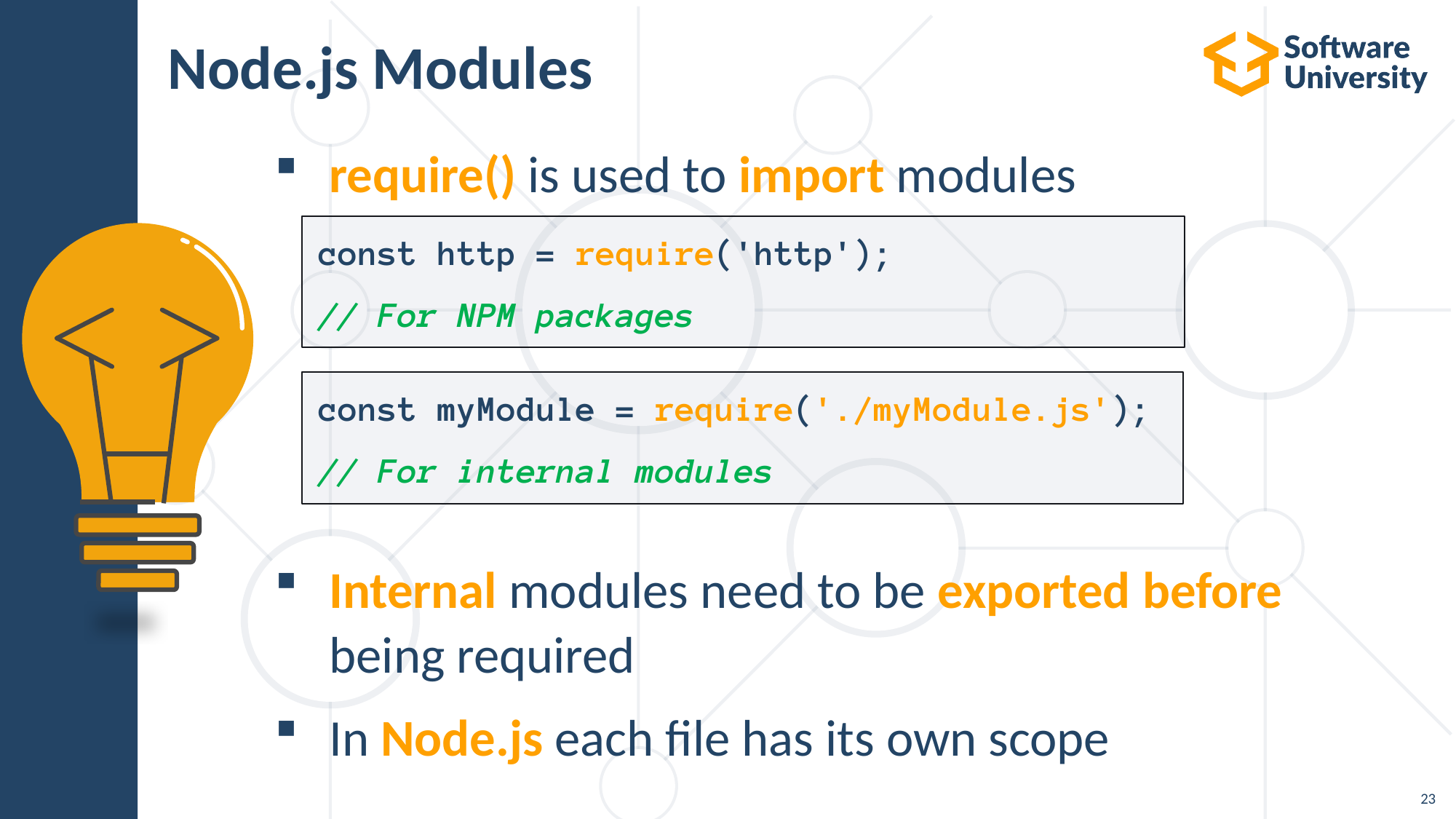

# Node.js Modules
require() is used to import modules

Internal modules need to be exported before
being required
In Node.js each file has its own scope
const http = require('http');
// For NPM packages
const myModule = require('./myModule.js');
// For internal modules
23